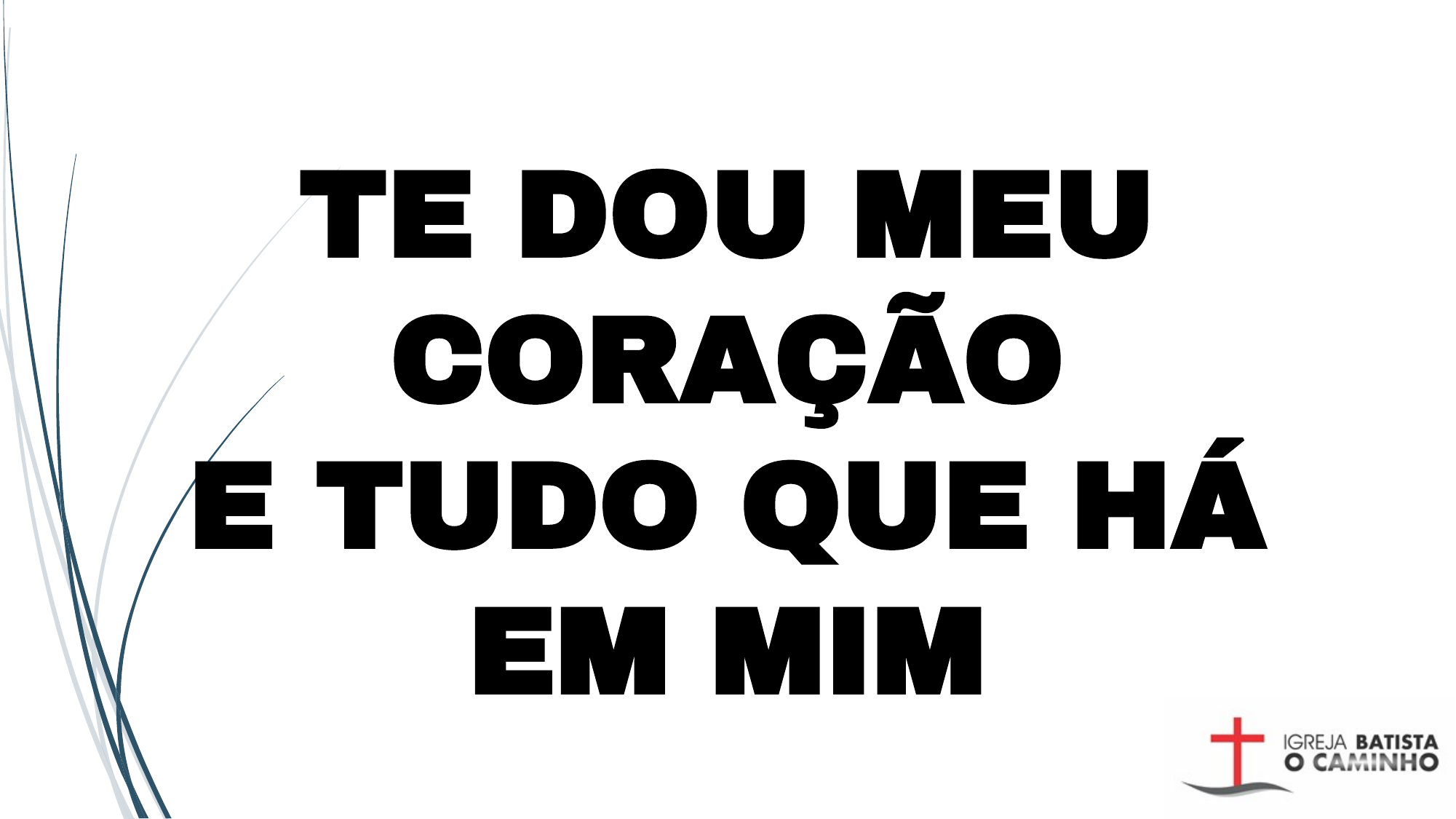

# TE DOU MEU CORAÇÃO E TUDO QUE HÁ EM MIM